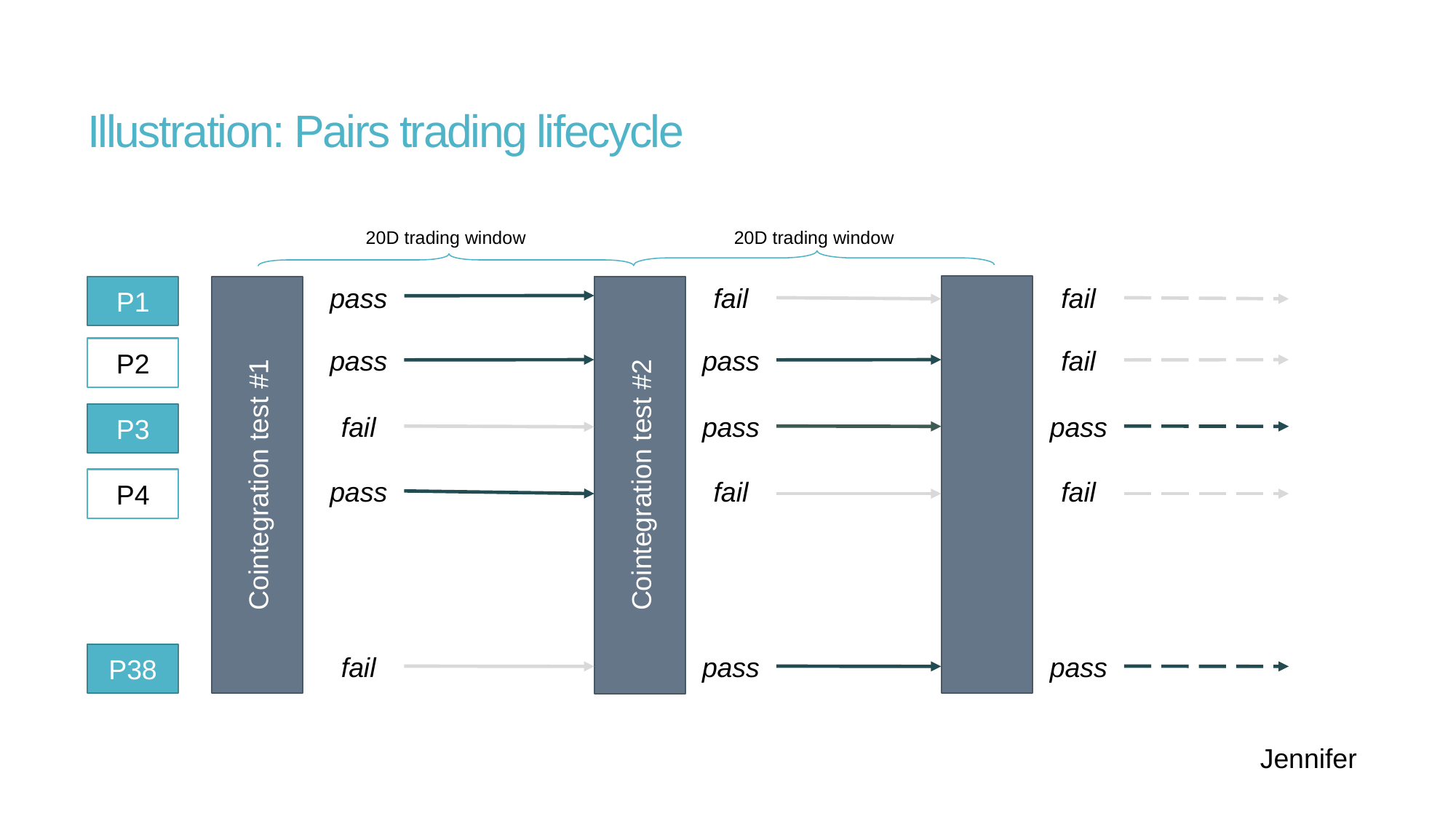

# Illustration: Pairs trading lifecycle

20D trading window
20D trading window
pass
fail

fail
P1
Cointegration test #1

Cointegration test #2
P2
pass

pass
fail
P3

fail
pass
pass
P4
pass

fail
fail
P38
fail

pass
pass
Jennifer